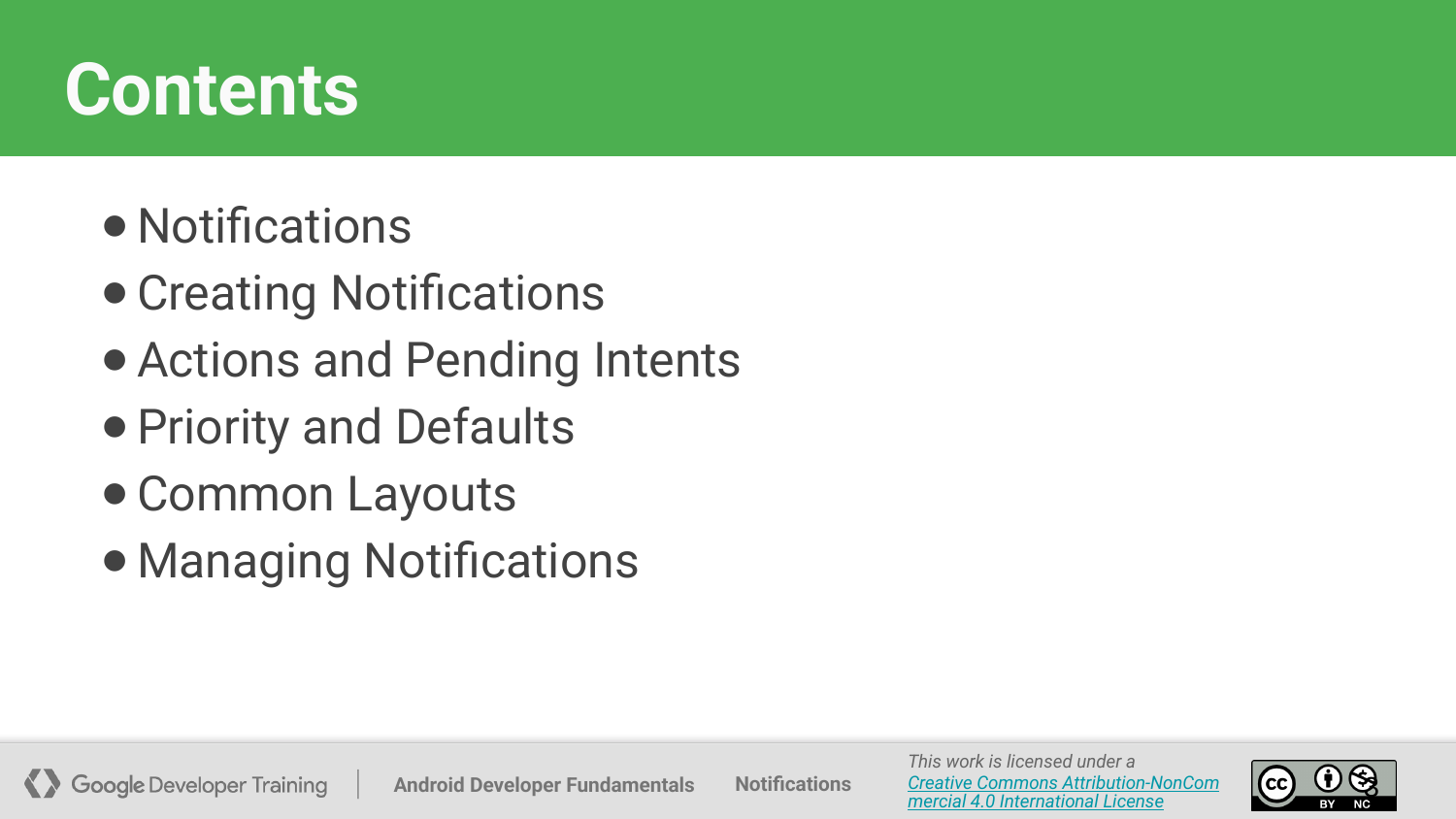

# Contents
Notifications
Creating Notifications
Actions and Pending Intents
Priority and Defaults
Common Layouts
Managing Notifications
3